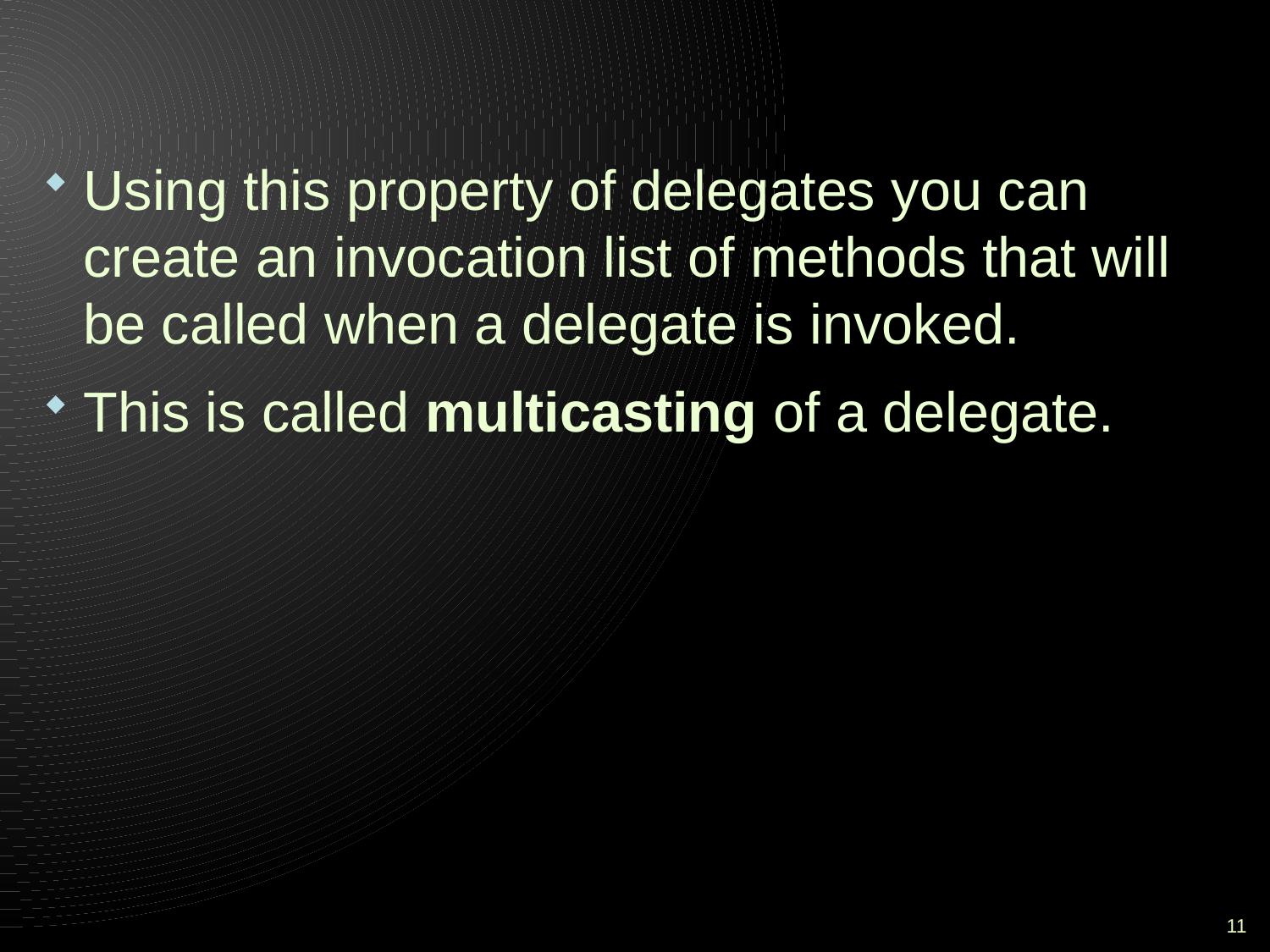

#
Using this property of delegates you can create an invocation list of methods that will be called when a delegate is invoked.
This is called multicasting of a delegate.
11